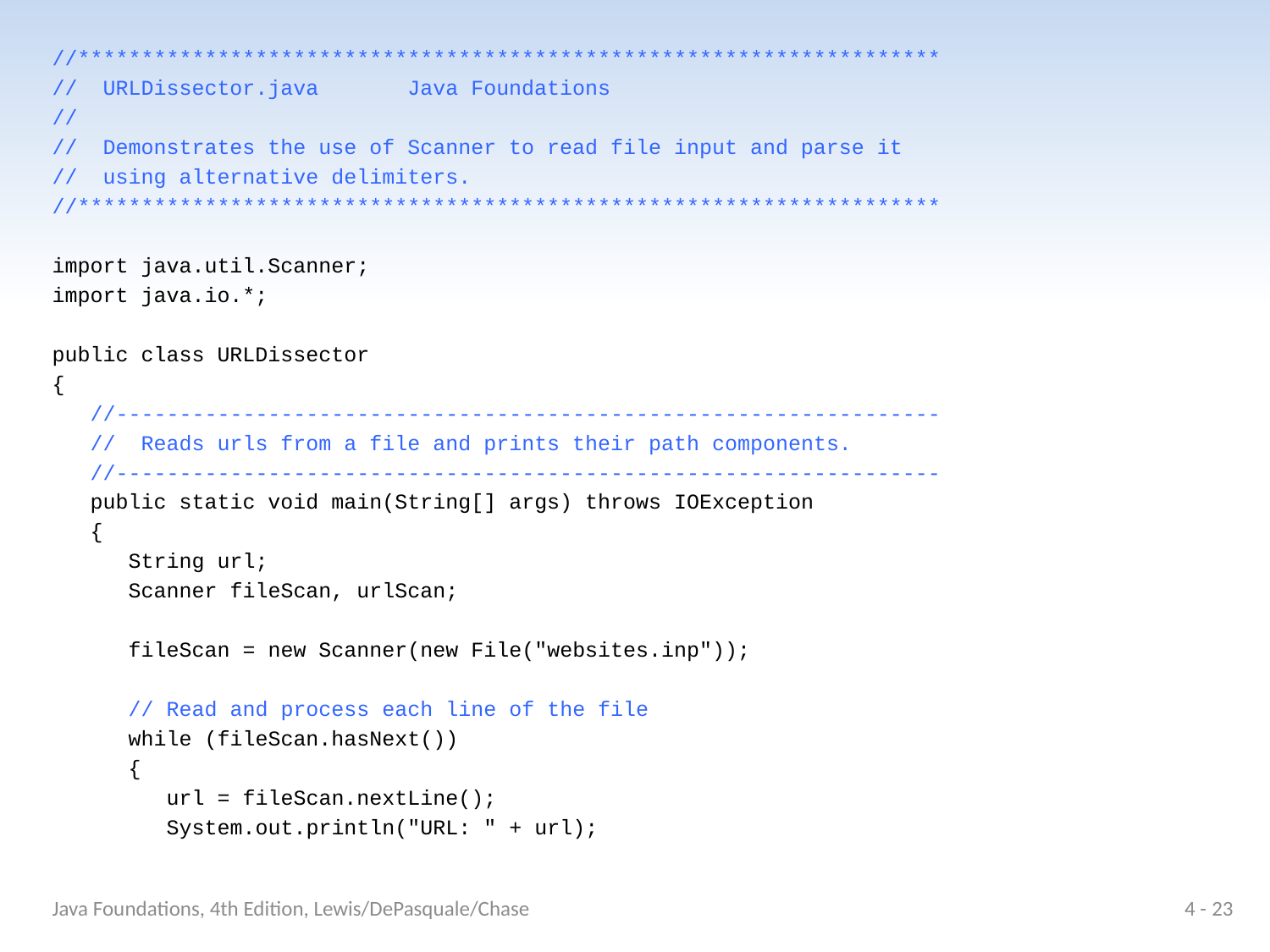

//********************************************************************
//  URLDissector.java       Java Foundations
//
//  Demonstrates the use of Scanner to read file input and parse it
//  using alternative delimiters.
//********************************************************************

import java.util.Scanner;
import java.io.*;

public class URLDissector
{
   //-----------------------------------------------------------------
   //  Reads urls from a file and prints their path components.
   //-----------------------------------------------------------------
   public static void main(String[] args) throws IOException
   {
      String url;
      Scanner fileScan, urlScan;

      fileScan = new Scanner(new File("websites.inp"));

      // Read and process each line of the file
      while (fileScan.hasNext())
      {
         url = fileScan.nextLine();
         System.out.println("URL: " + url);

Java Foundations, 4th Edition, Lewis/DePasquale/Chase
4 - 23